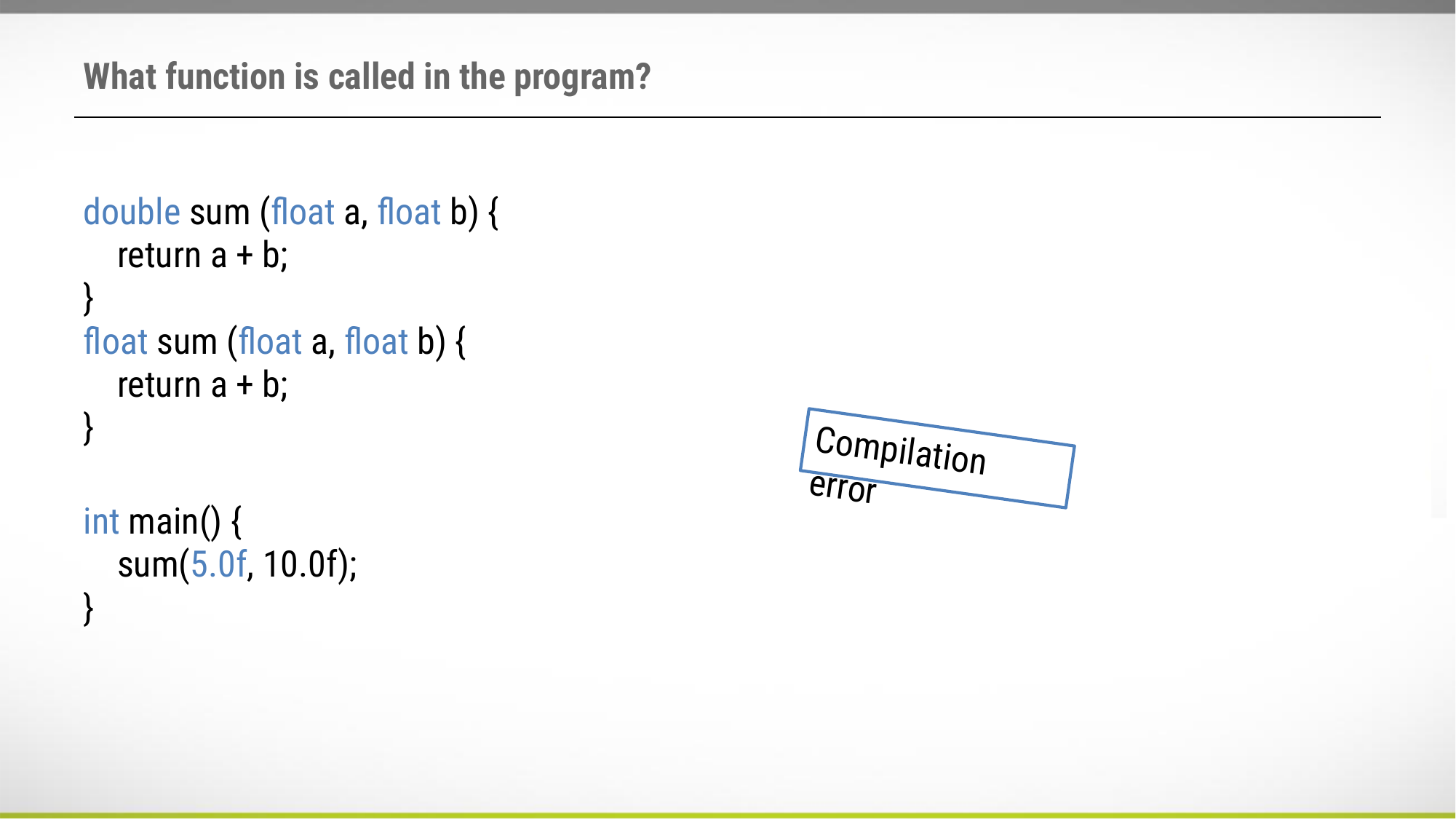

# What function is called in the program?
double sum (float a, float b) {
    return a + b;
}
float sum (float a, float b) {
    return a + b;
}

int main() {
    sum(5.0f, 10.0f);
}
Compilation error